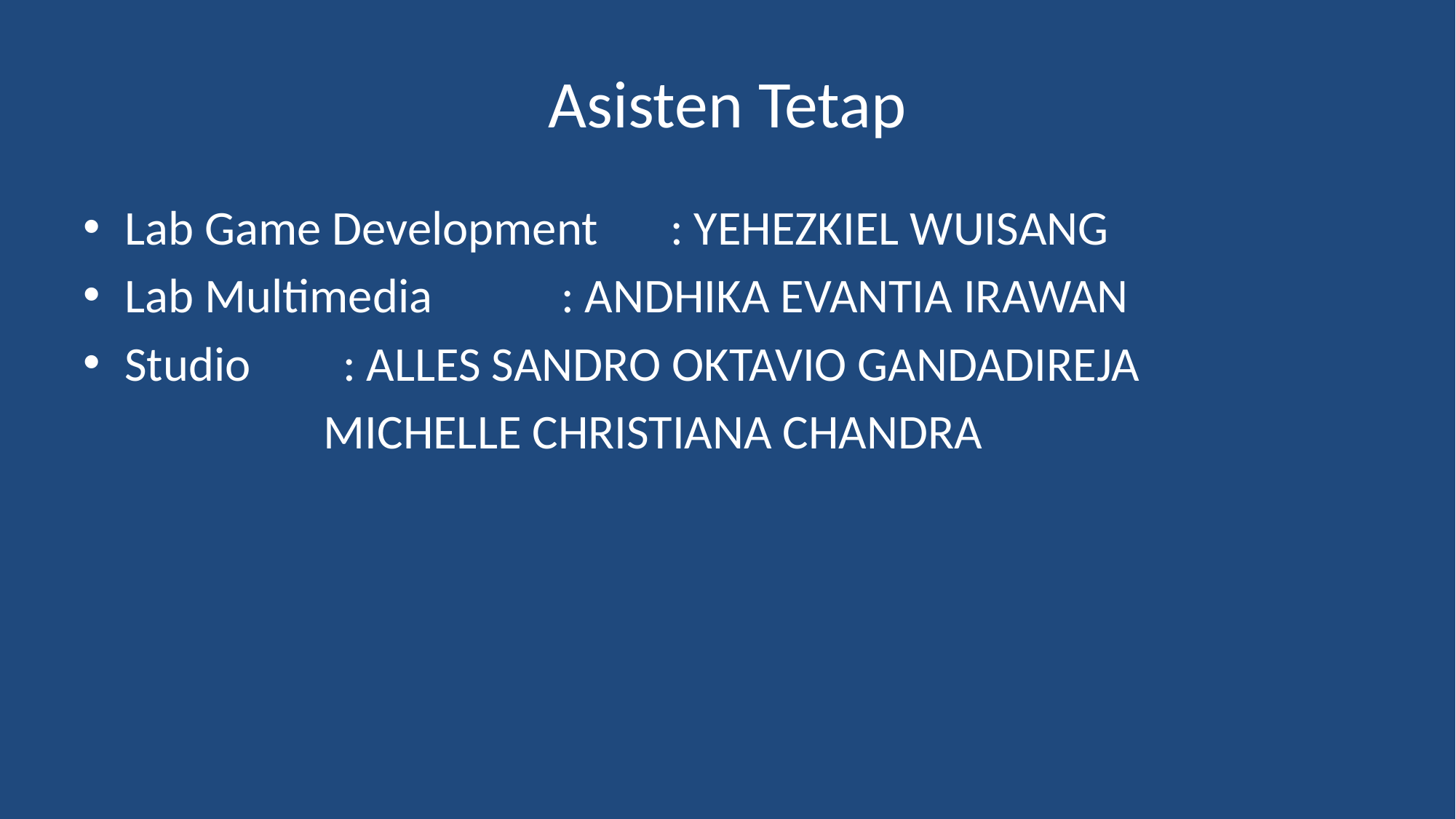

# Asisten Tetap
Lab Game Development	: YEHEZKIEL WUISANG
Lab Multimedia		: ANDHIKA EVANTIA IRAWAN
Studio	: ALLES SANDRO OKTAVIO GANDADIREJA
		  MICHELLE CHRISTIANA CHANDRA